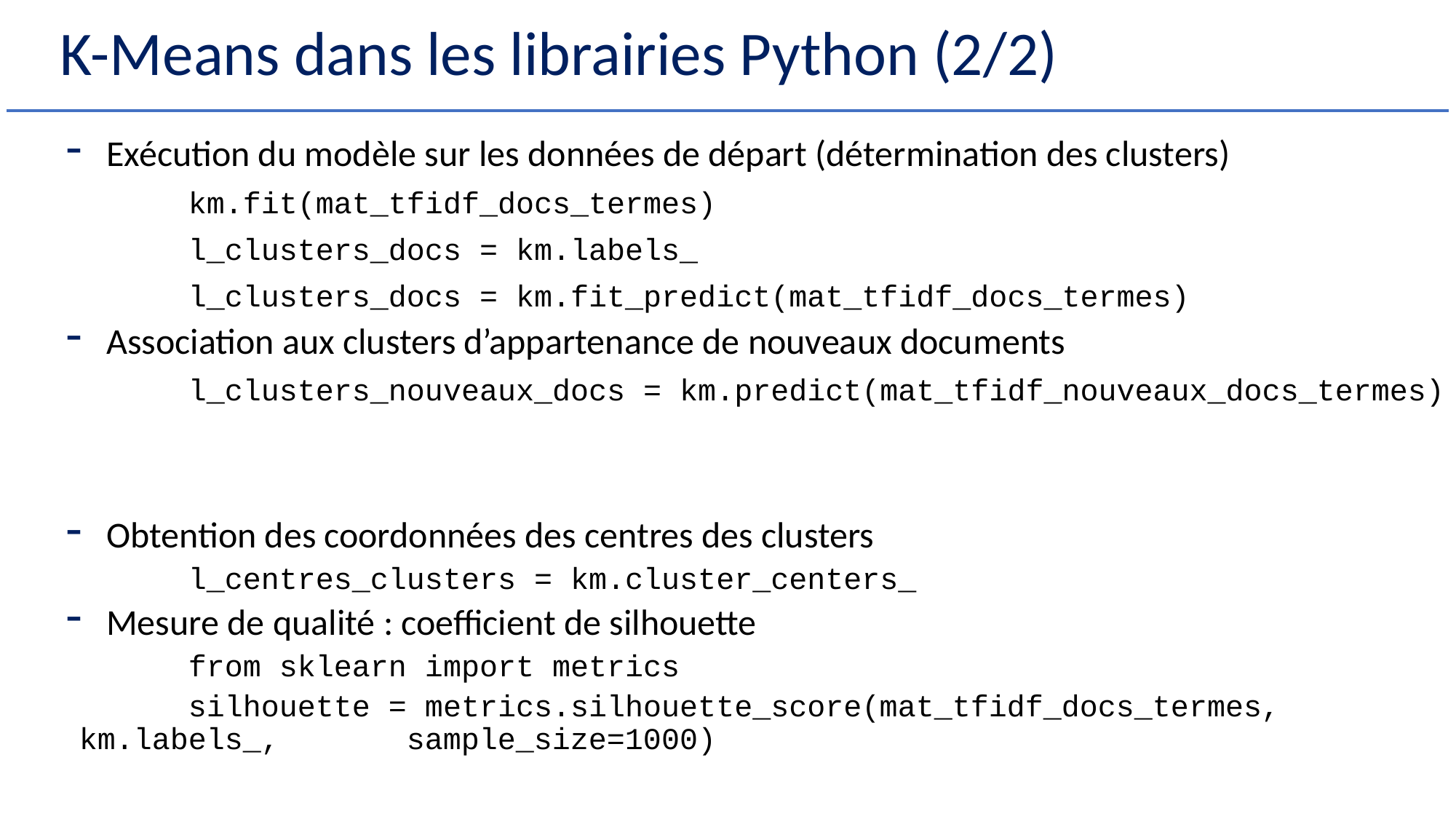

# K-Means dans les librairies Python (2/2)
Exécution du modèle sur les données de départ (détermination des clusters)
	km.fit(mat_tfidf_docs_termes)
	l_clusters_docs = km.labels_
	l_clusters_docs = km.fit_predict(mat_tfidf_docs_termes)
Association aux clusters d’appartenance de nouveaux documents
	l_clusters_nouveaux_docs = km.predict(mat_tfidf_nouveaux_docs_termes)

Obtention des coordonnées des centres des clusters
	l_centres_clusters = km.cluster_centers_
Mesure de qualité : coefficient de silhouette
	from sklearn import metrics
	silhouette = metrics.silhouette_score(mat_tfidf_docs_termes, km.labels_, 	sample_size=1000)